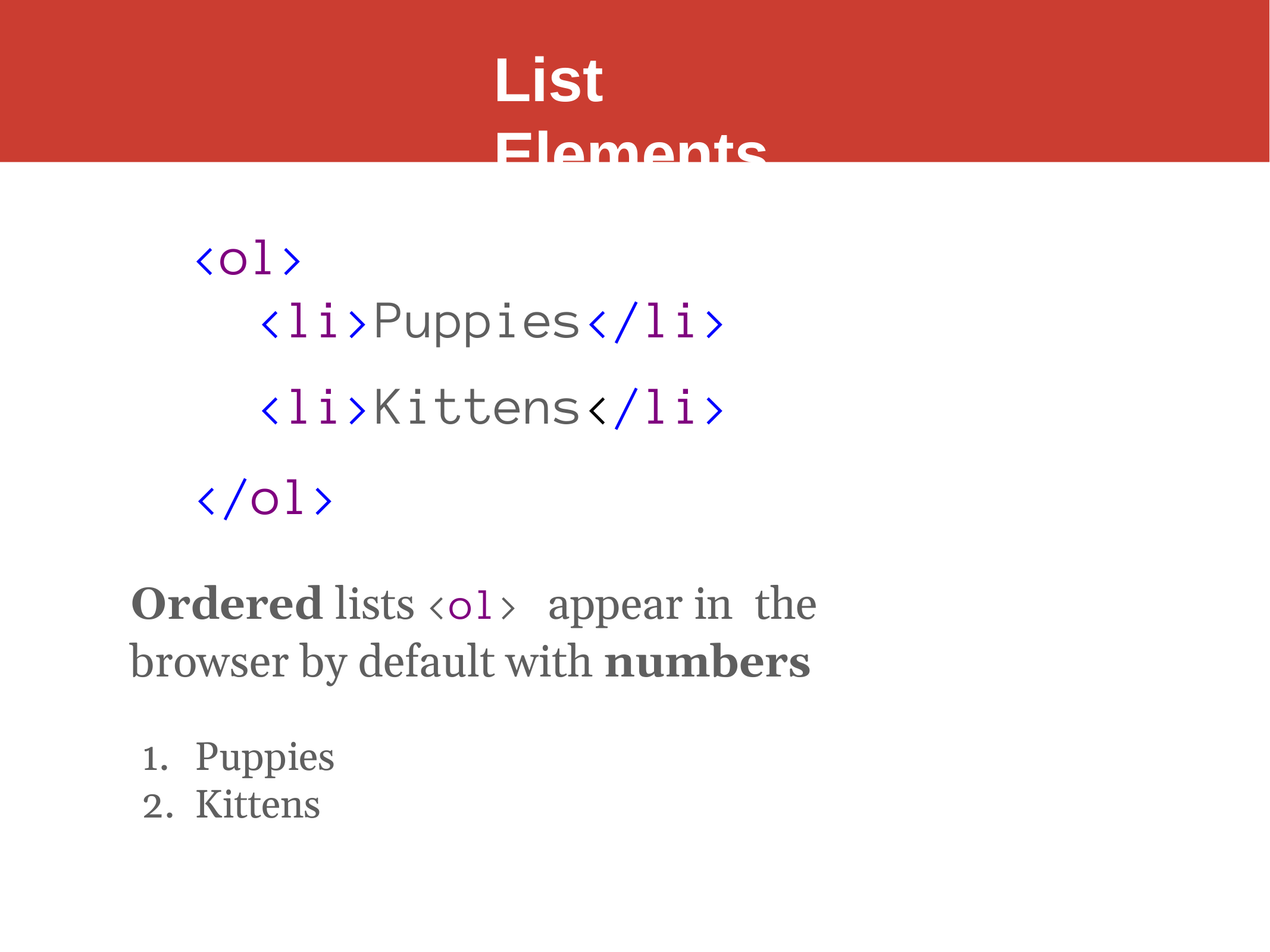

# List Elements
<ol>
<li>Puppies</li>
<li>Kittens</li>
</ol>
Ordered lists <ol> appear in  the browser by default with numbers
Puppies
Kittens